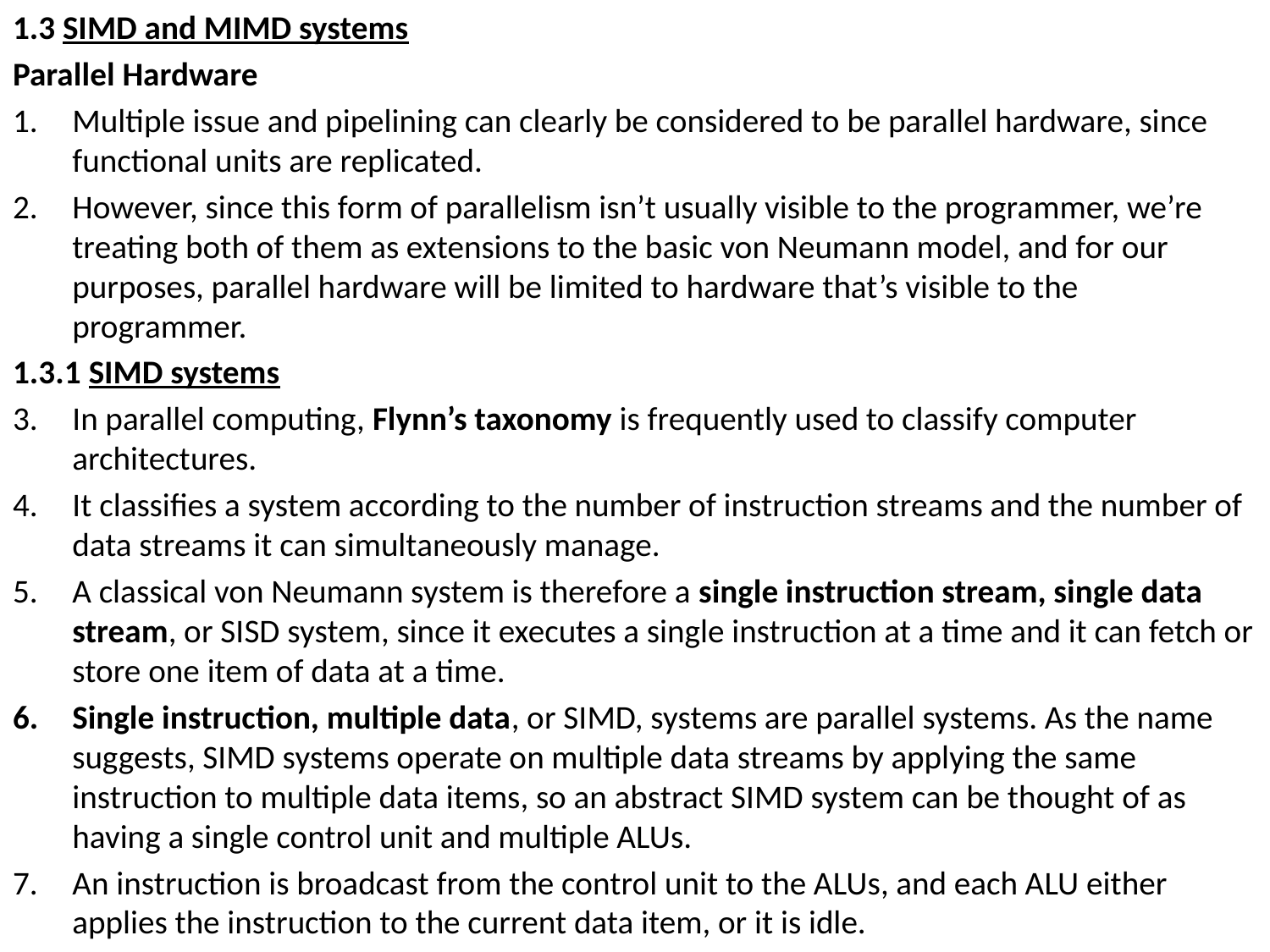

1.3 SIMD and MIMD systems
Parallel Hardware
Multiple issue and pipelining can clearly be considered to be parallel hardware, since functional units are replicated.
However, since this form of parallelism isn’t usually visible to the programmer, we’re treating both of them as extensions to the basic von Neumann model, and for our purposes, parallel hardware will be limited to hardware that’s visible to the programmer.
1.3.1 SIMD systems
In parallel computing, Flynn’s taxonomy is frequently used to classify computer architectures.
It classifies a system according to the number of instruction streams and the number of data streams it can simultaneously manage.
A classical von Neumann system is therefore a single instruction stream, single data stream, or SISD system, since it executes a single instruction at a time and it can fetch or store one item of data at a time.
Single instruction, multiple data, or SIMD, systems are parallel systems. As the name suggests, SIMD systems operate on multiple data streams by applying the same instruction to multiple data items, so an abstract SIMD system can be thought of as having a single control unit and multiple ALUs.
An instruction is broadcast from the control unit to the ALUs, and each ALU either applies the instruction to the current data item, or it is idle.